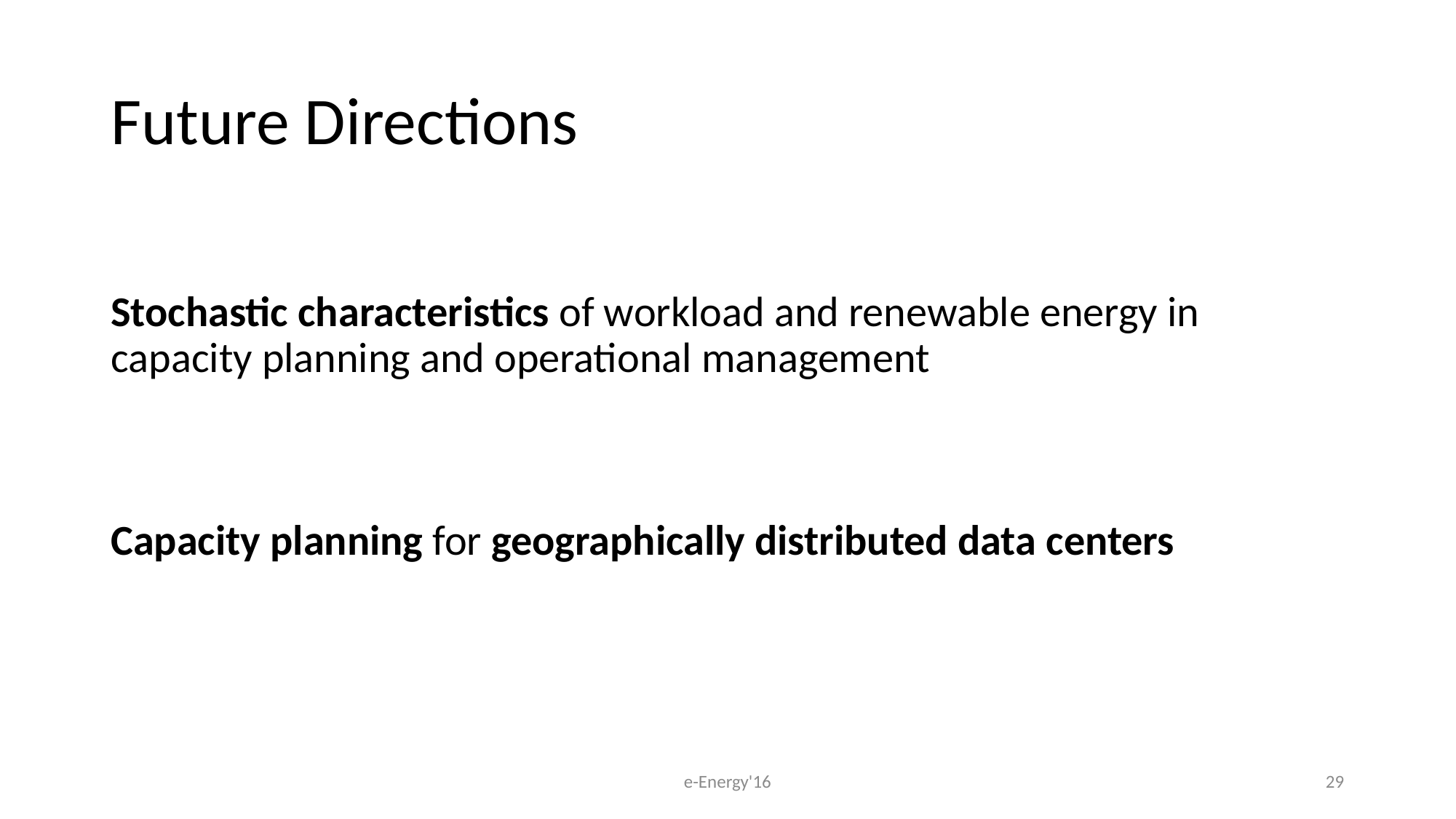

# Future Directions

Stochastic characteristics of workload and renewable energy in capacity planning and operational management

Capacity planning for geographically distributed data centers

e-Energy'16
29